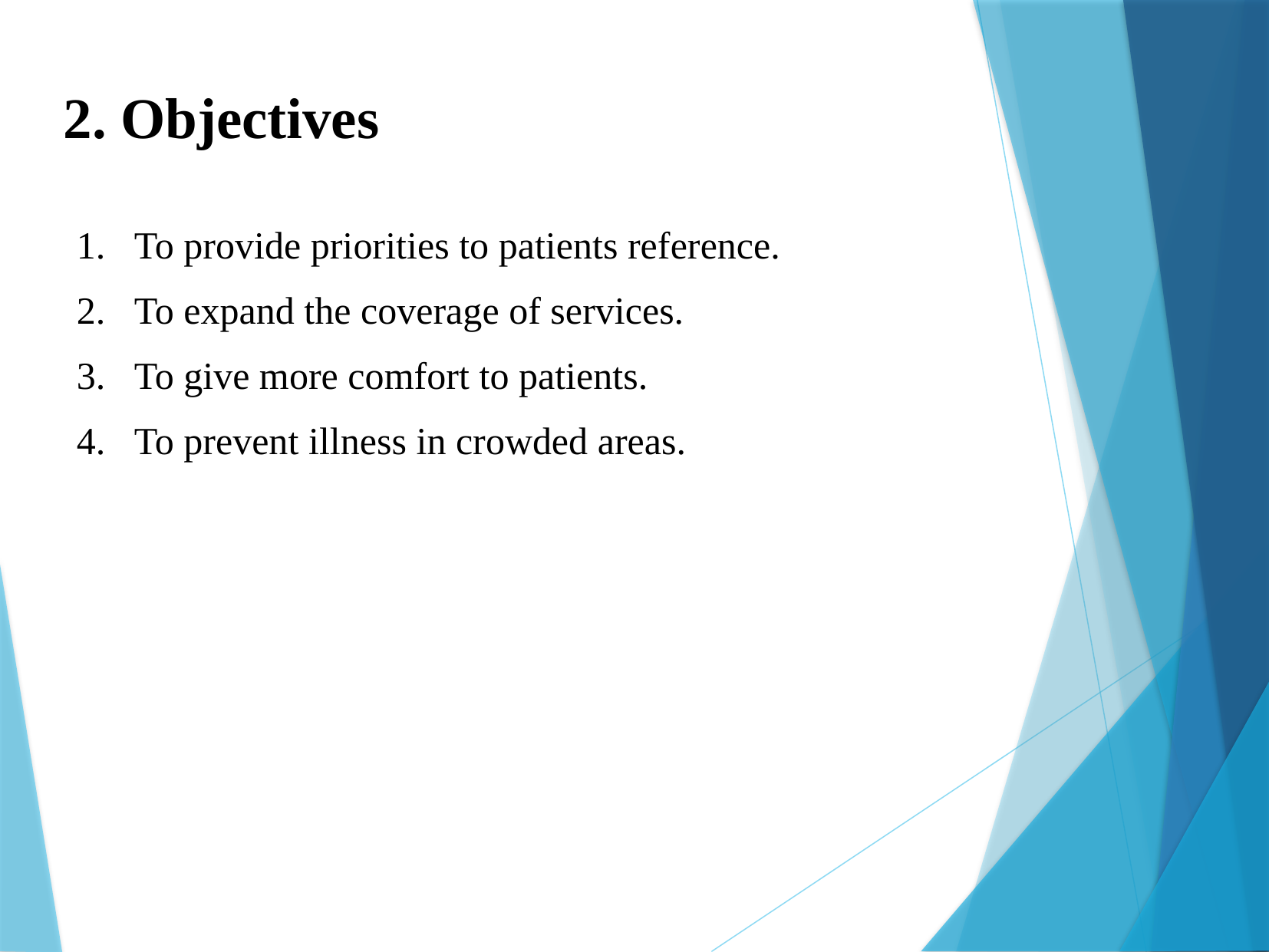

2. Objectives
To provide priorities to patients reference.
To expand the coverage of services.
To give more comfort to patients.
To prevent illness in crowded areas.